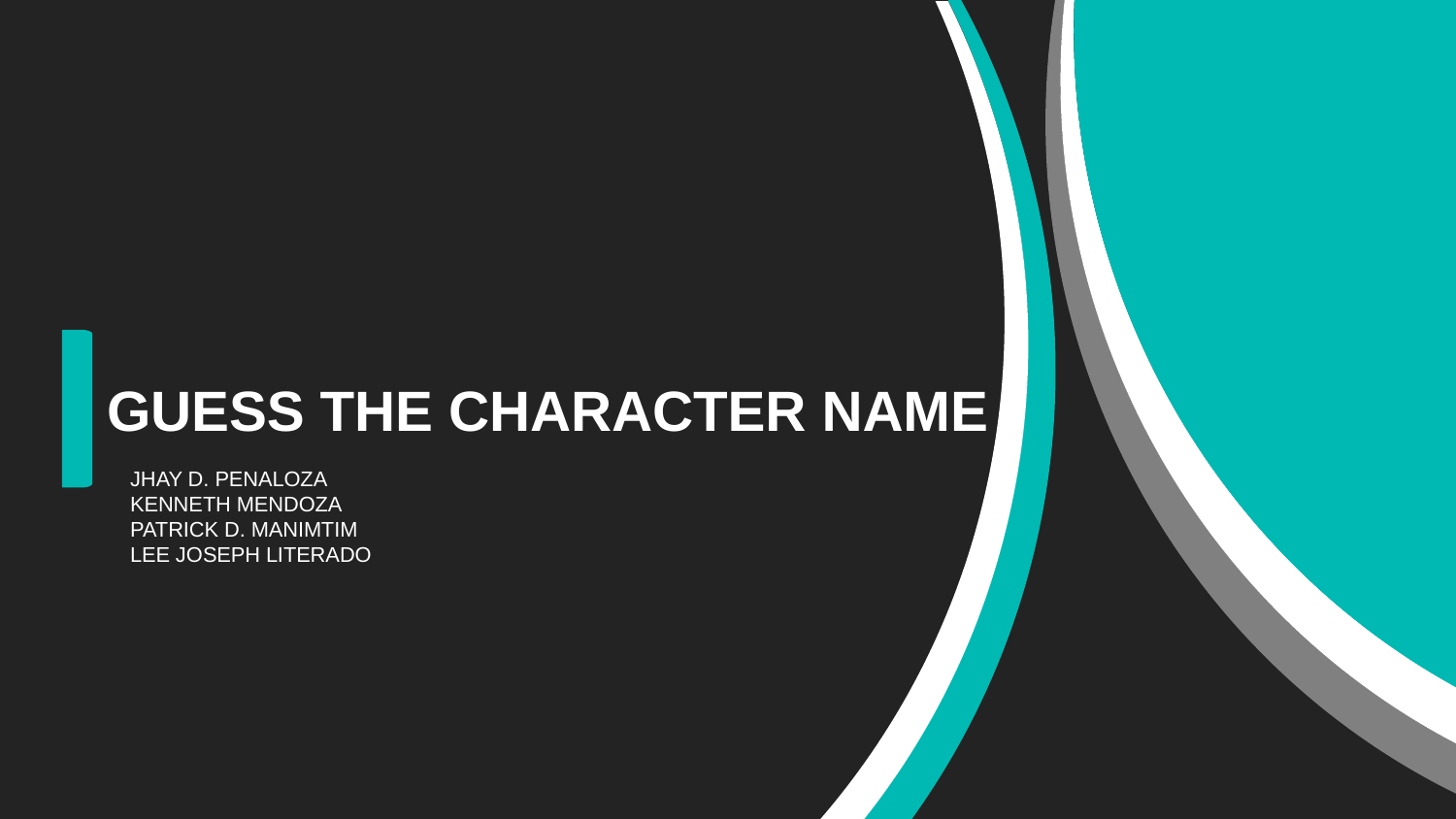

GUESS THE CHARACTER NAME
JHAY D. PENALOZA
KENNETH MENDOZA
PATRICK D. MANIMTIM
LEE JOSEPH LITERADO